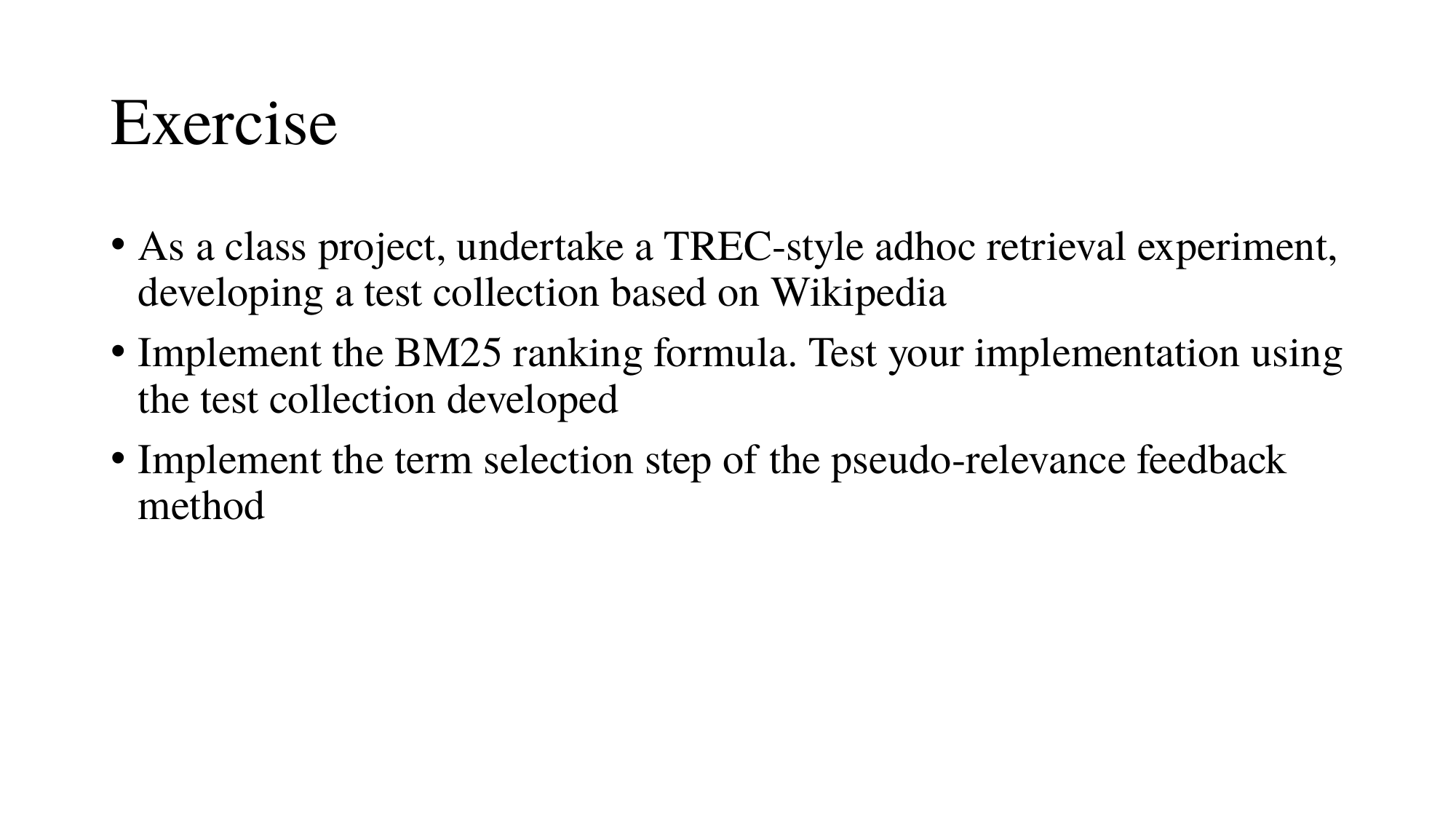

# Exercise
As a class project, undertake a TREC-style adhoc retrieval experiment, developing a test collection based on Wikipedia
Implement the BM25 ranking formula. Test your implementation using the test collection developed
Implement the term selection step of the pseudo-relevance feedback method